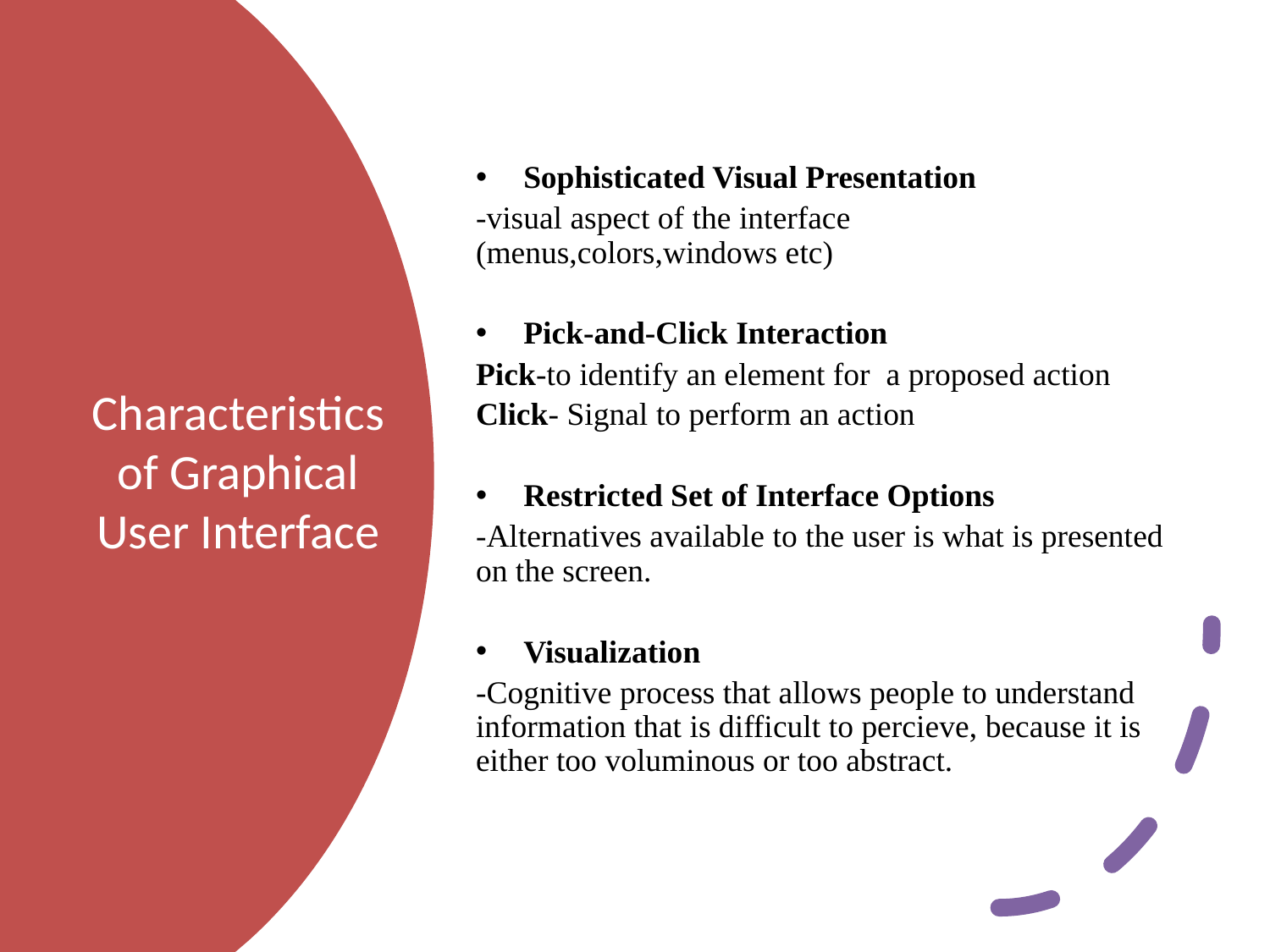

Sophisticated Visual Presentation
-visual aspect of the interface   (menus,colors,windows etc)

Pick-and-Click Interaction
Pick-to identify an element for  a proposed action
Click- Signal to perform an action

Restricted Set of Interface Options
-Alternatives available to the user is what is presented on the screen.

Visualization
-Cognitive process that allows people to understand information that is difficult to percieve, because it is either too voluminous or too abstract.
# Characteristics of Graphical User Interface